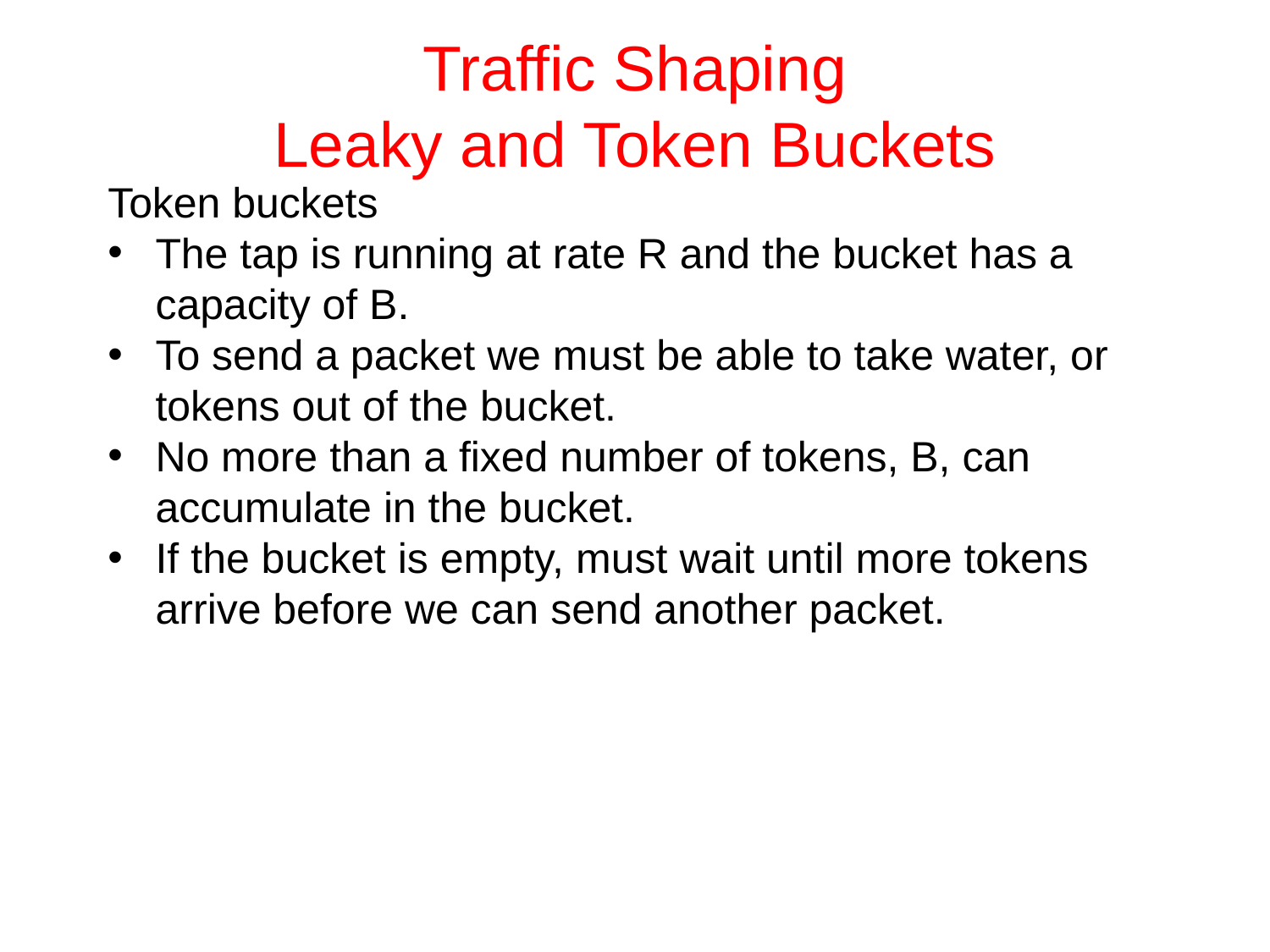

# Traffic Shaping Leaky and Token Buckets
Token buckets
The tap is running at rate R and the bucket has a capacity of B.
To send a packet we must be able to take water, or tokens out of the bucket.
No more than a fixed number of tokens, B, can accumulate in the bucket.
If the bucket is empty, must wait until more tokens arrive before we can send another packet.